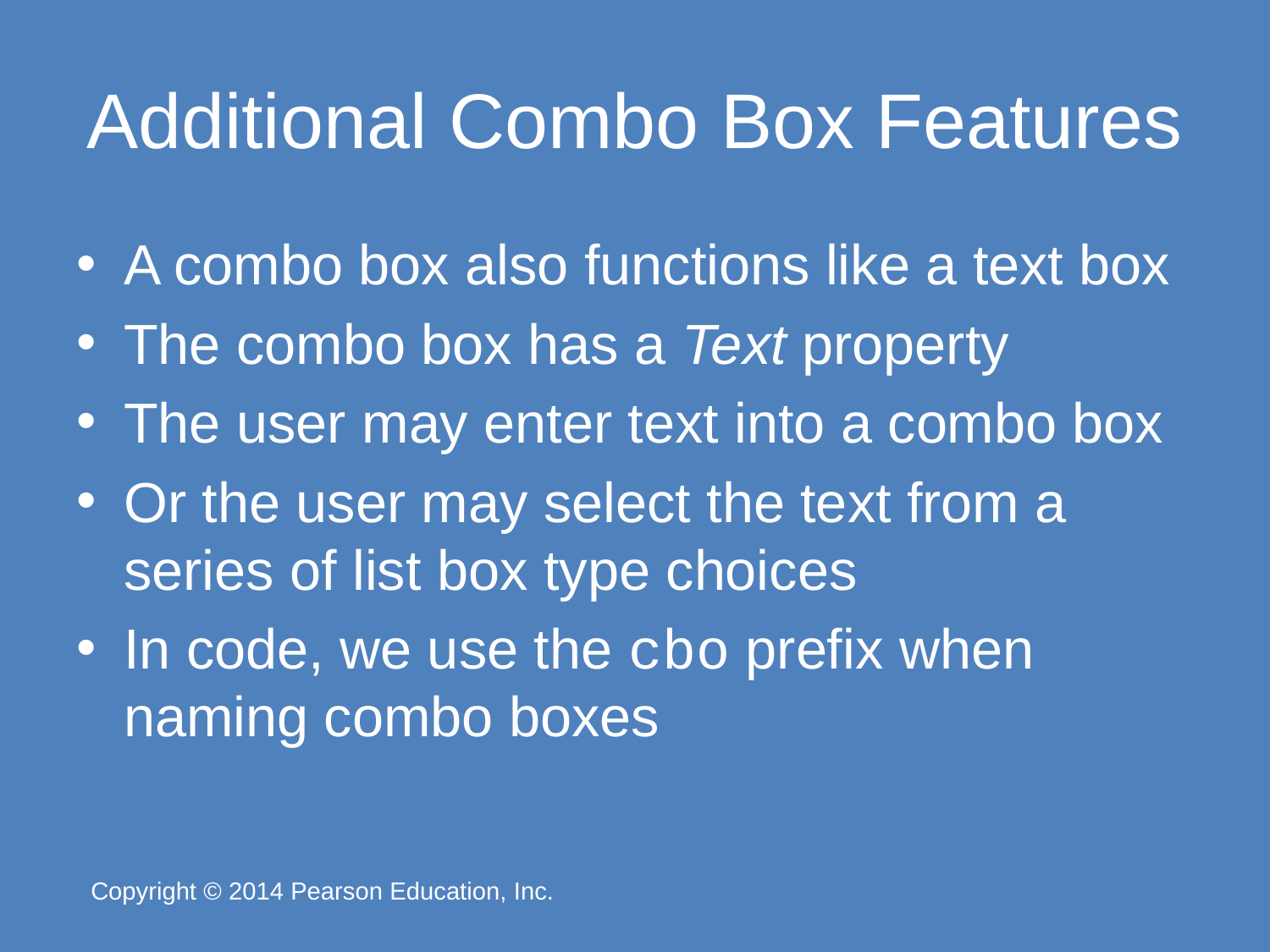

# Additional Combo Box Features
A combo box also functions like a text box
The combo box has a Text property
The user may enter text into a combo box
Or the user may select the text from a series of list box type choices
In code, we use the cbo prefix when naming combo boxes